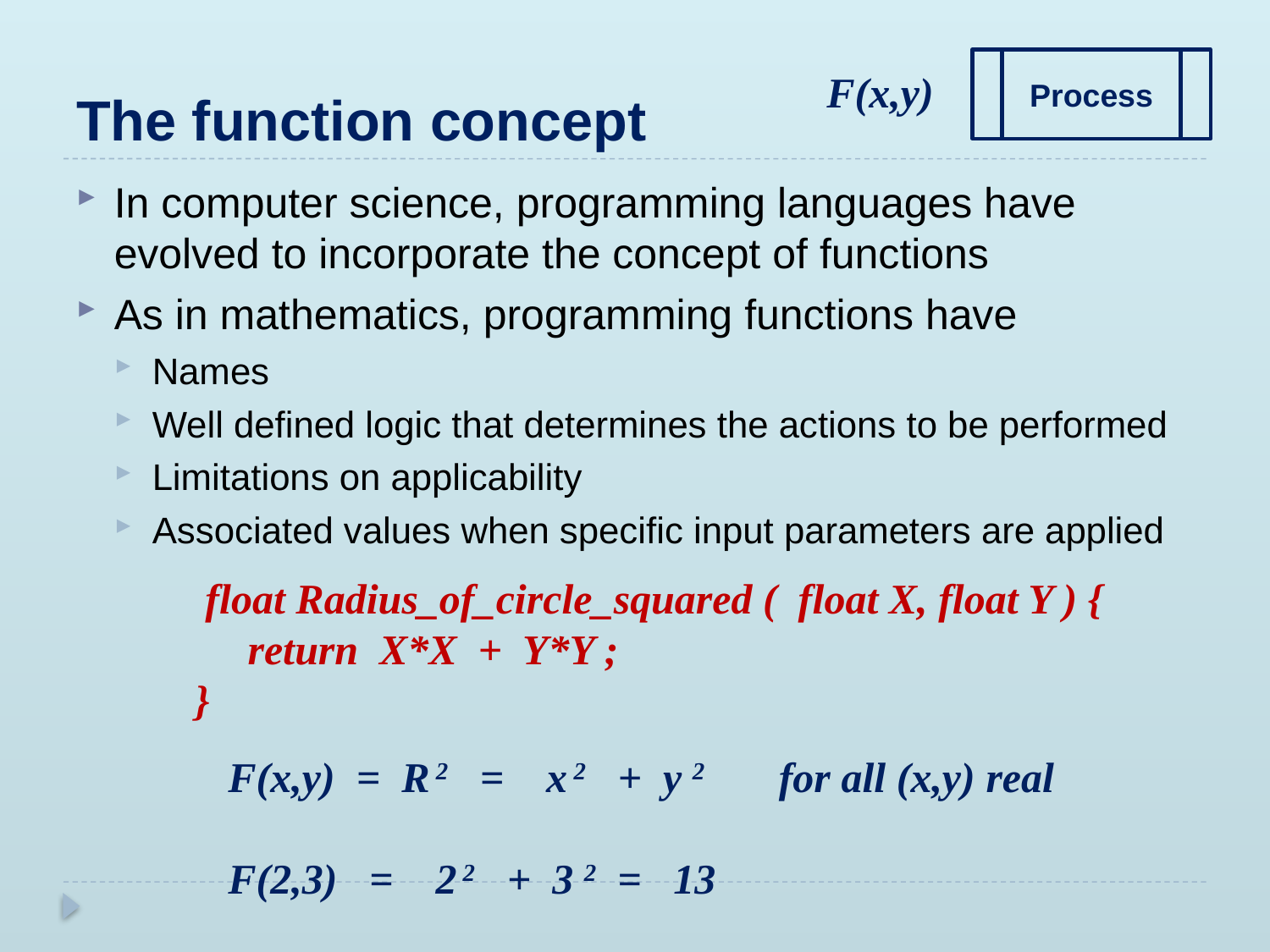

# The function concept
Process
F(x,y)
In computer science, programming languages have evolved to incorporate the concept of functions
As in mathematics, programming functions have
Names
Well defined logic that determines the actions to be performed
Limitations on applicability
Associated values when specific input parameters are applied

 float Radius_of_circle_squared (  float X, float Y ) {
     return  X*X  +  Y*Y ;
}
F(x,y)  =  R 2   =    x 2   +  y 2       for all (x,y) real

F(2,3)   =    2 2   +  3 2  =   13